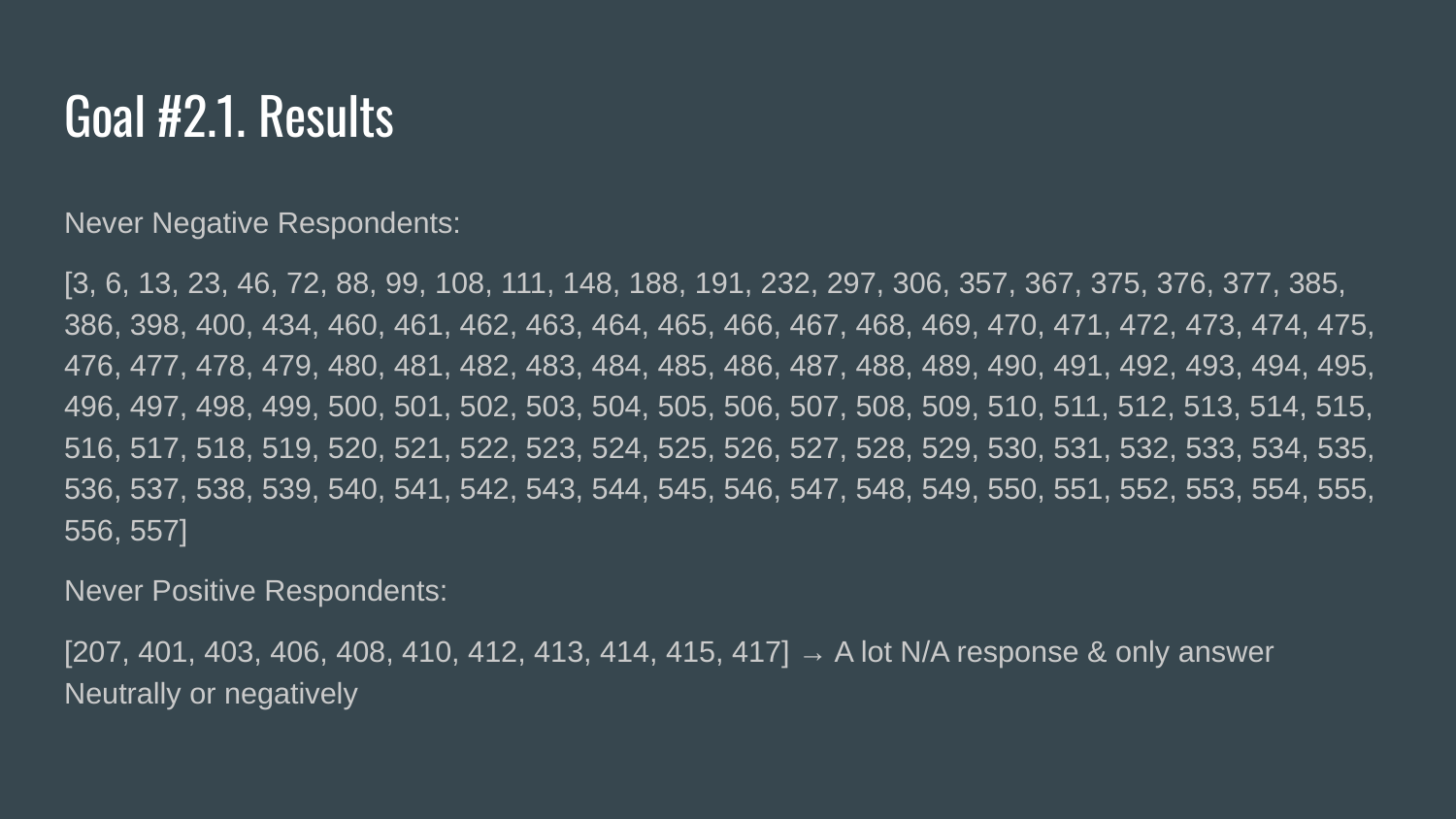

# Goal #2.1. Results
Never Negative Respondents:
[3, 6, 13, 23, 46, 72, 88, 99, 108, 111, 148, 188, 191, 232, 297, 306, 357, 367, 375, 376, 377, 385, 386, 398, 400, 434, 460, 461, 462, 463, 464, 465, 466, 467, 468, 469, 470, 471, 472, 473, 474, 475, 476, 477, 478, 479, 480, 481, 482, 483, 484, 485, 486, 487, 488, 489, 490, 491, 492, 493, 494, 495, 496, 497, 498, 499, 500, 501, 502, 503, 504, 505, 506, 507, 508, 509, 510, 511, 512, 513, 514, 515, 516, 517, 518, 519, 520, 521, 522, 523, 524, 525, 526, 527, 528, 529, 530, 531, 532, 533, 534, 535, 536, 537, 538, 539, 540, 541, 542, 543, 544, 545, 546, 547, 548, 549, 550, 551, 552, 553, 554, 555, 556, 557]
Never Positive Respondents:
[207, 401, 403, 406, 408, 410, 412, 413, 414, 415, 417] → A lot N/A response & only answer Neutrally or negatively